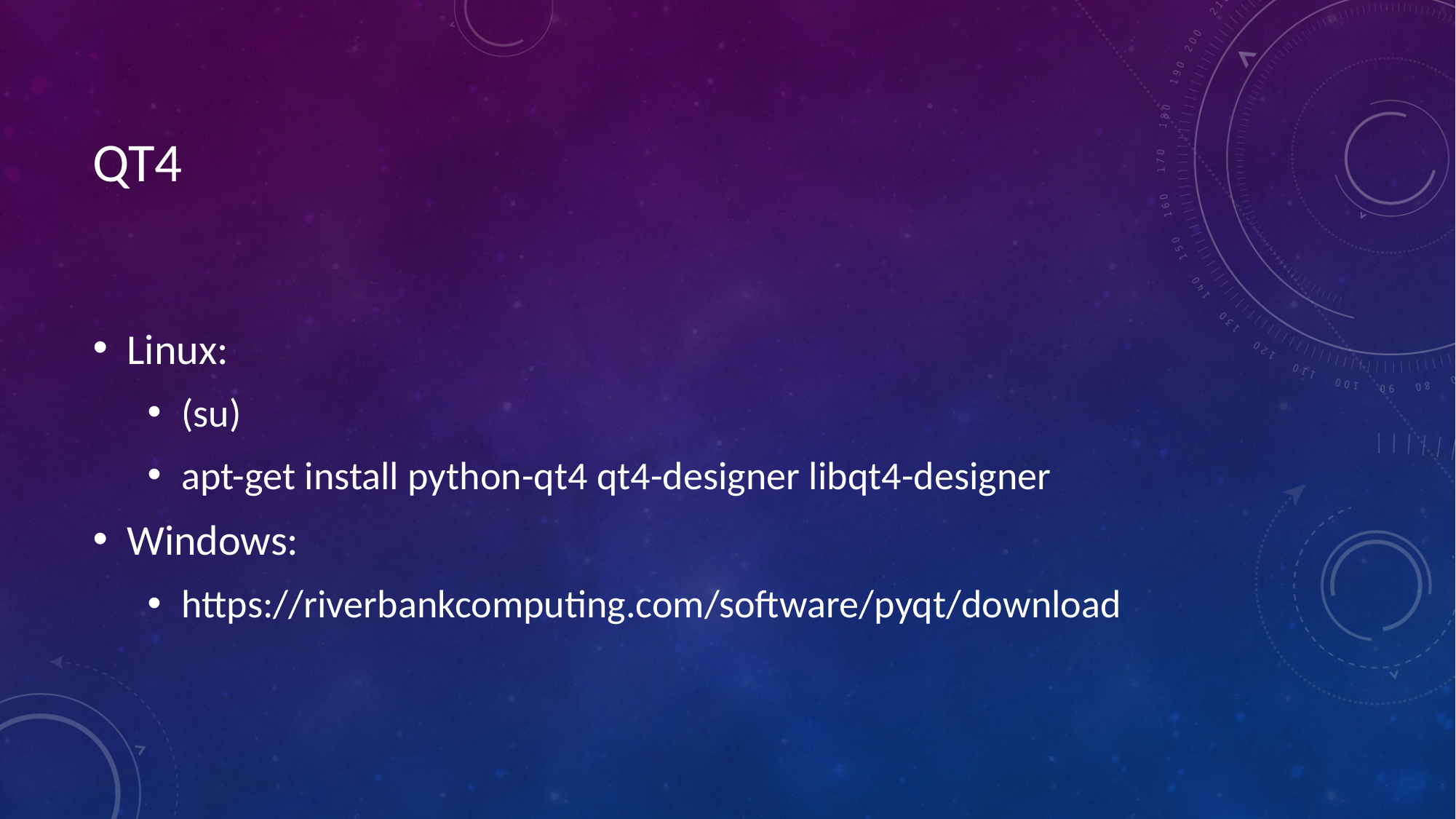

# qt4
﻿Linux:
(su)
apt-get install python-qt4 qt4-designer libqt4-designer
Windows:
https://riverbankcomputing.com/software/pyqt/download